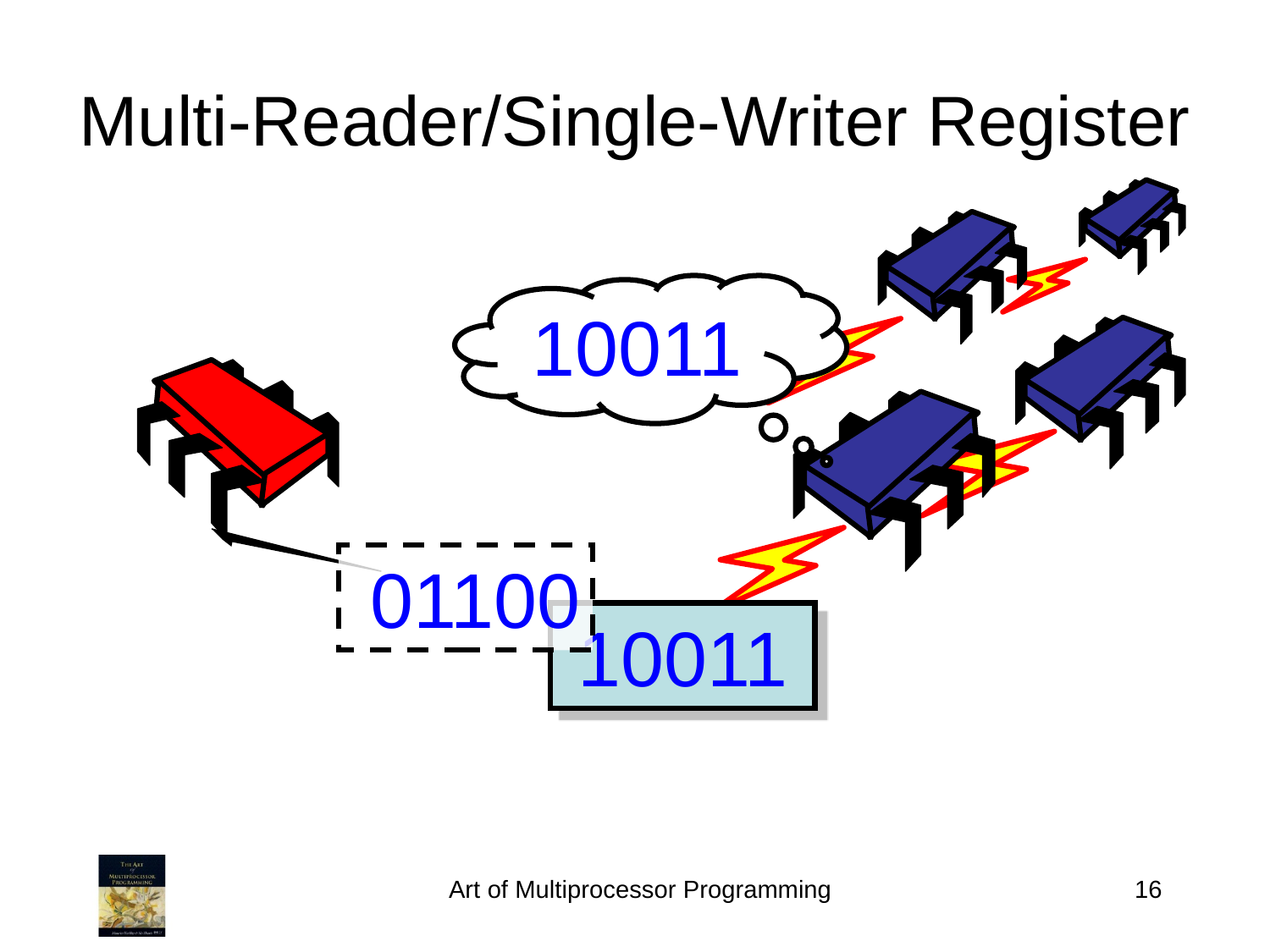

Multi-Reader/Single-Writer Register

10011

01100
10011
Art of Multiprocessor Programming
16